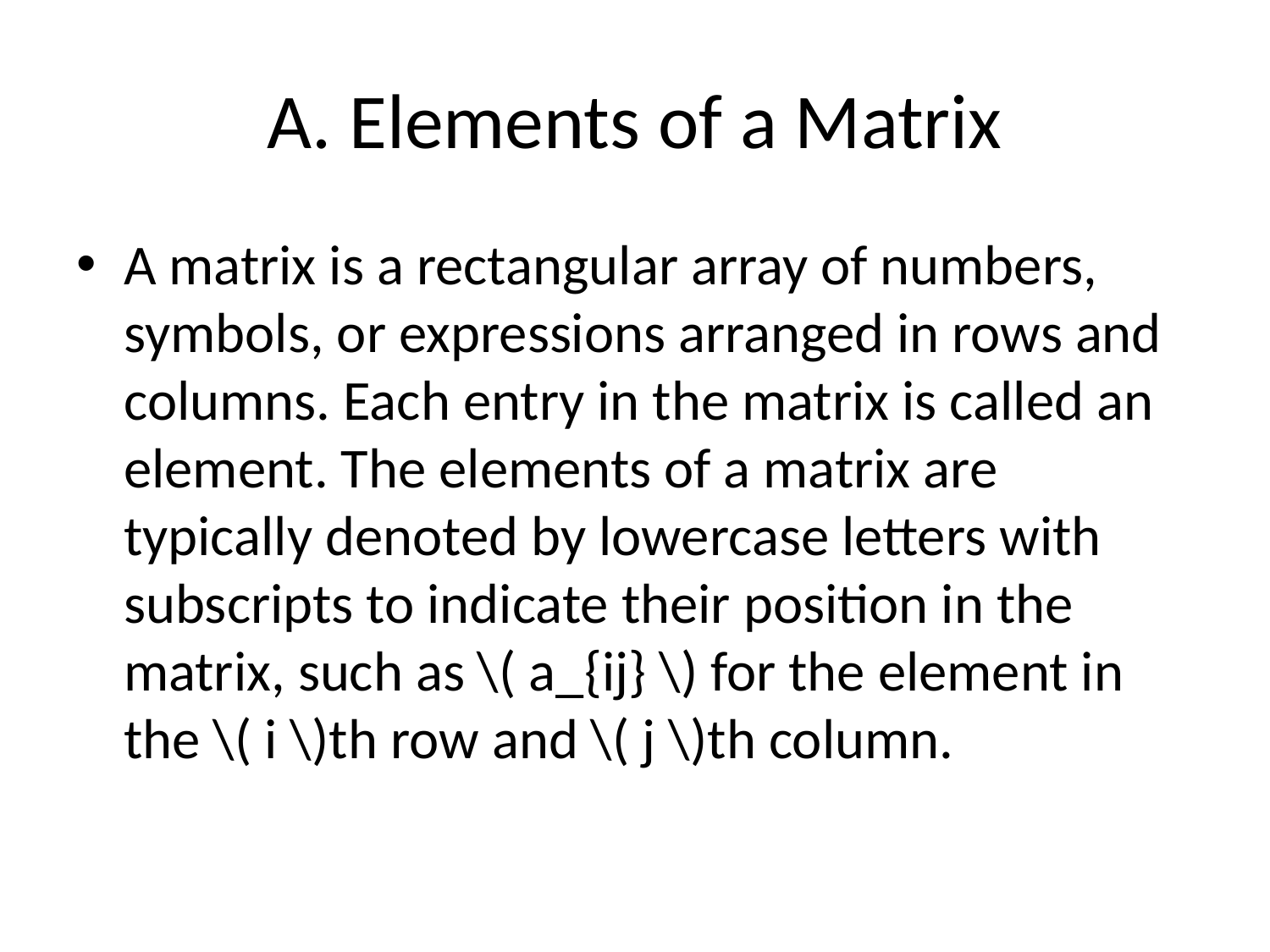

# A. Elements of a Matrix
A matrix is a rectangular array of numbers, symbols, or expressions arranged in rows and columns. Each entry in the matrix is called an element. The elements of a matrix are typically denoted by lowercase letters with subscripts to indicate their position in the matrix, such as \( a_{ij} \) for the element in the \( i \)th row and \( j \)th column.